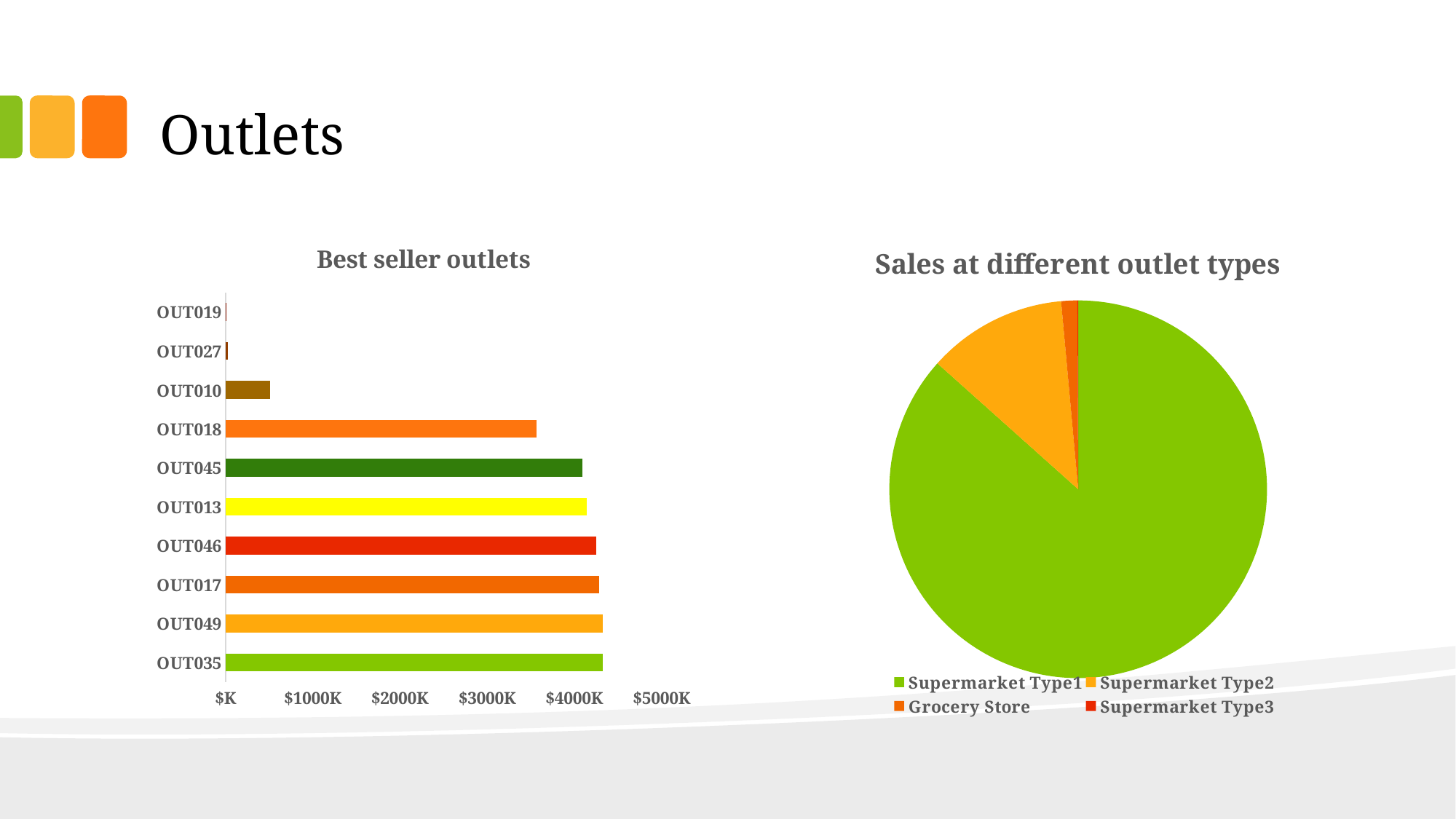

# Outlets

### Chart: Best seller outlets

| Category | Total_Sales |
|---|---|
| OUT035 | 4324840.0 |
| OUT049 | 4319752.0 |
| OUT017 | 4278062.0 |
| OUT046 | 4248657.0 |
| OUT013 | 4141792.0 |
| OUT045 | 4093599.0 |
| OUT018 | 3560554.0 |
| OUT010 | 505768.0 |
| OUT027 | 19733.0 |
| OUT019 | 1927.0 |

### Chart: Sales at different outlet types

| Category | Total_Sales |
|---|---|
| Supermarket Type1 | 25546147.0 |
| Supermarket Type2 | 3522712.0 |
| Grocery Store | 406092.0 |
| Supermarket Type3 | 19733.0 |